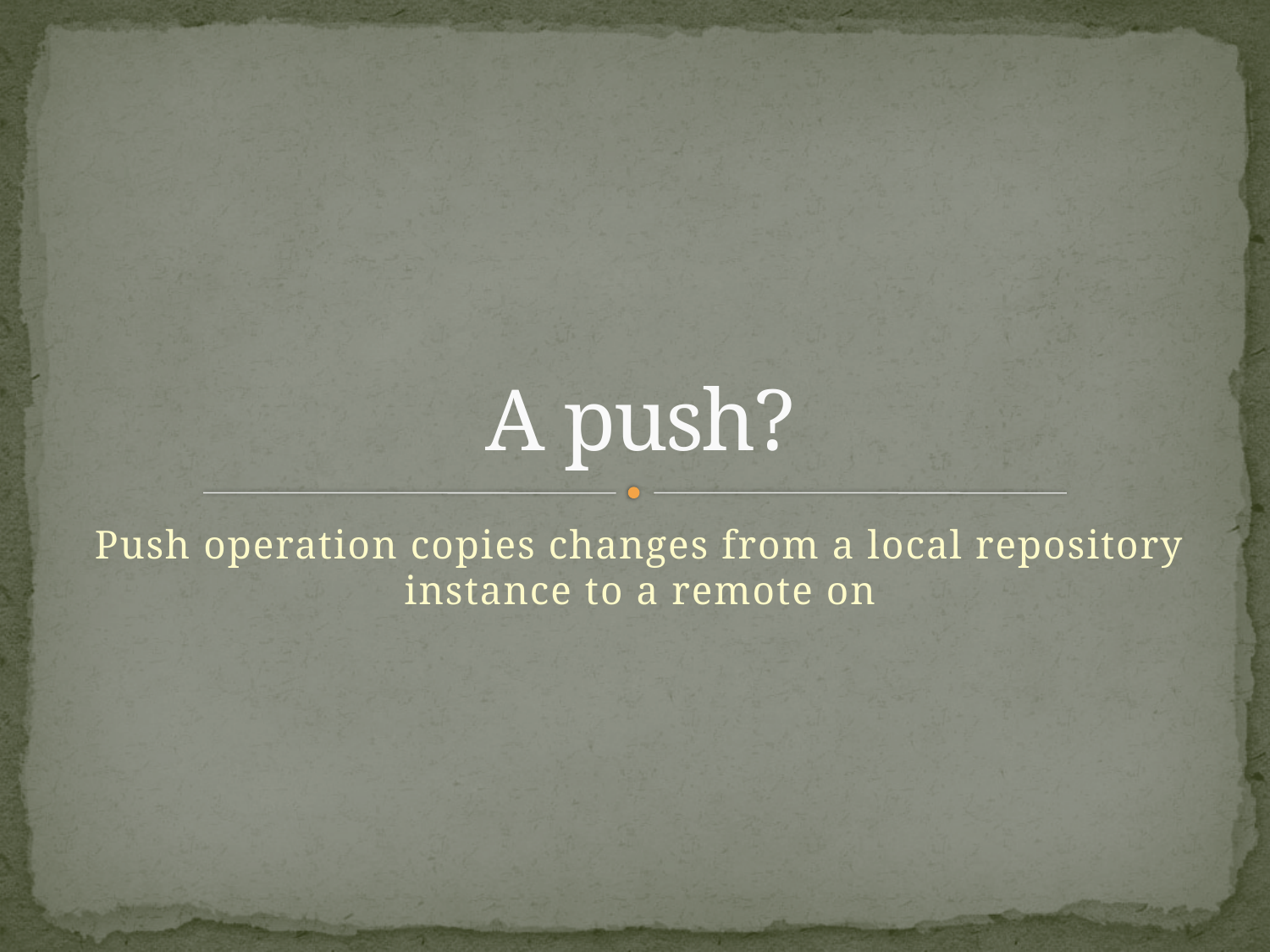

# A push?
Push operation copies changes from a local repository instance to a remote on